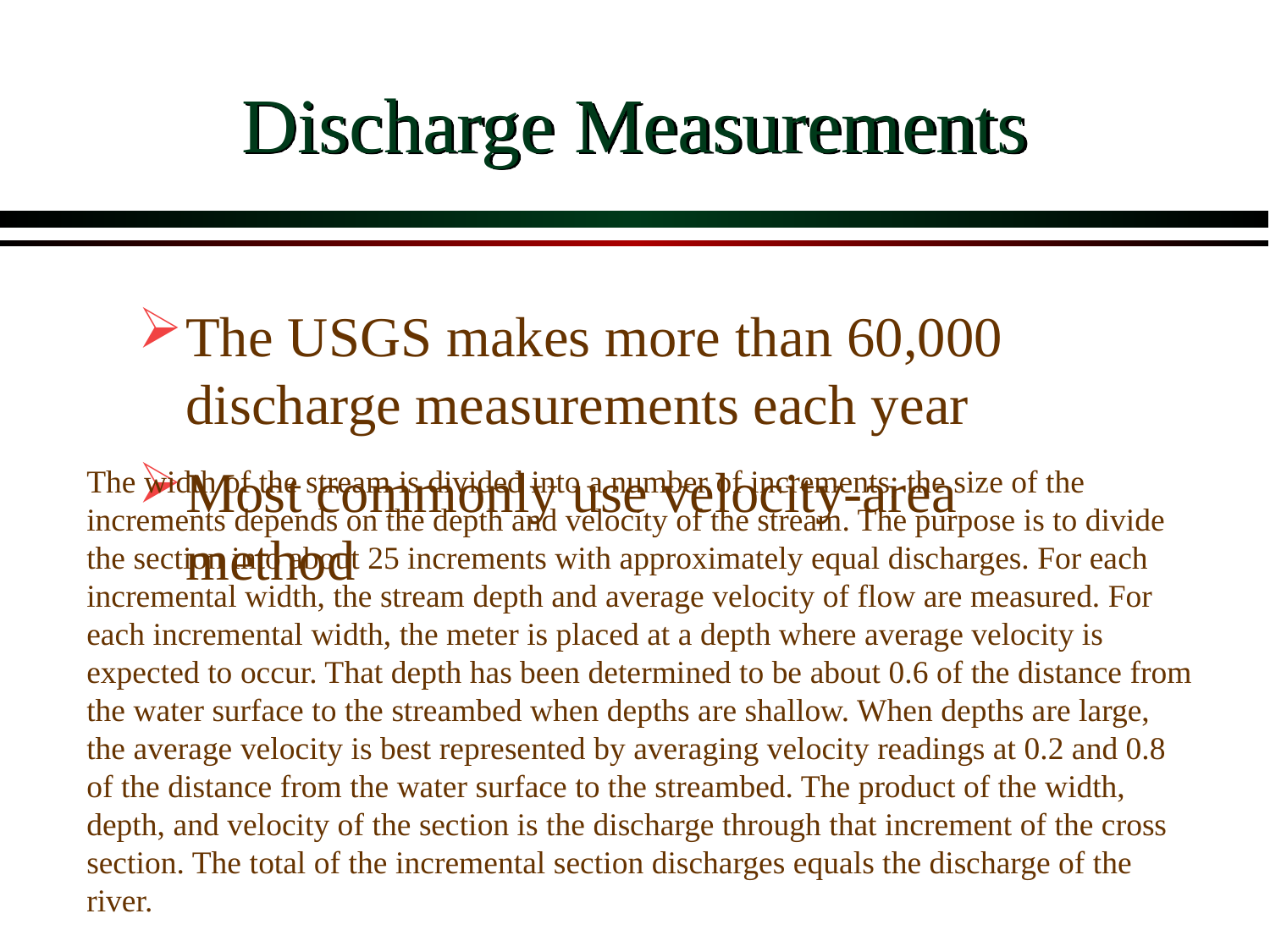

# Discharge Measurements
The USGS makes more than 60,000 discharge measurements each year
Most commonly use velocity-area method
The width of the stream is divided into a number of increments; the size of the increments depends on the depth and velocity of the stream. The purpose is to divide the section into about 25 increments with approximately equal discharges. For each incremental width, the stream depth and average velocity of flow are measured. For each incremental width, the meter is placed at a depth where average velocity is expected to occur. That depth has been determined to be about 0.6 of the distance from the water surface to the streambed when depths are shallow. When depths are large, the average velocity is best represented by averaging velocity readings at 0.2 and 0.8 of the distance from the water surface to the streambed. The product of the width, depth, and velocity of the section is the discharge through that increment of the cross section. The total of the incremental section discharges equals the discharge of the river.